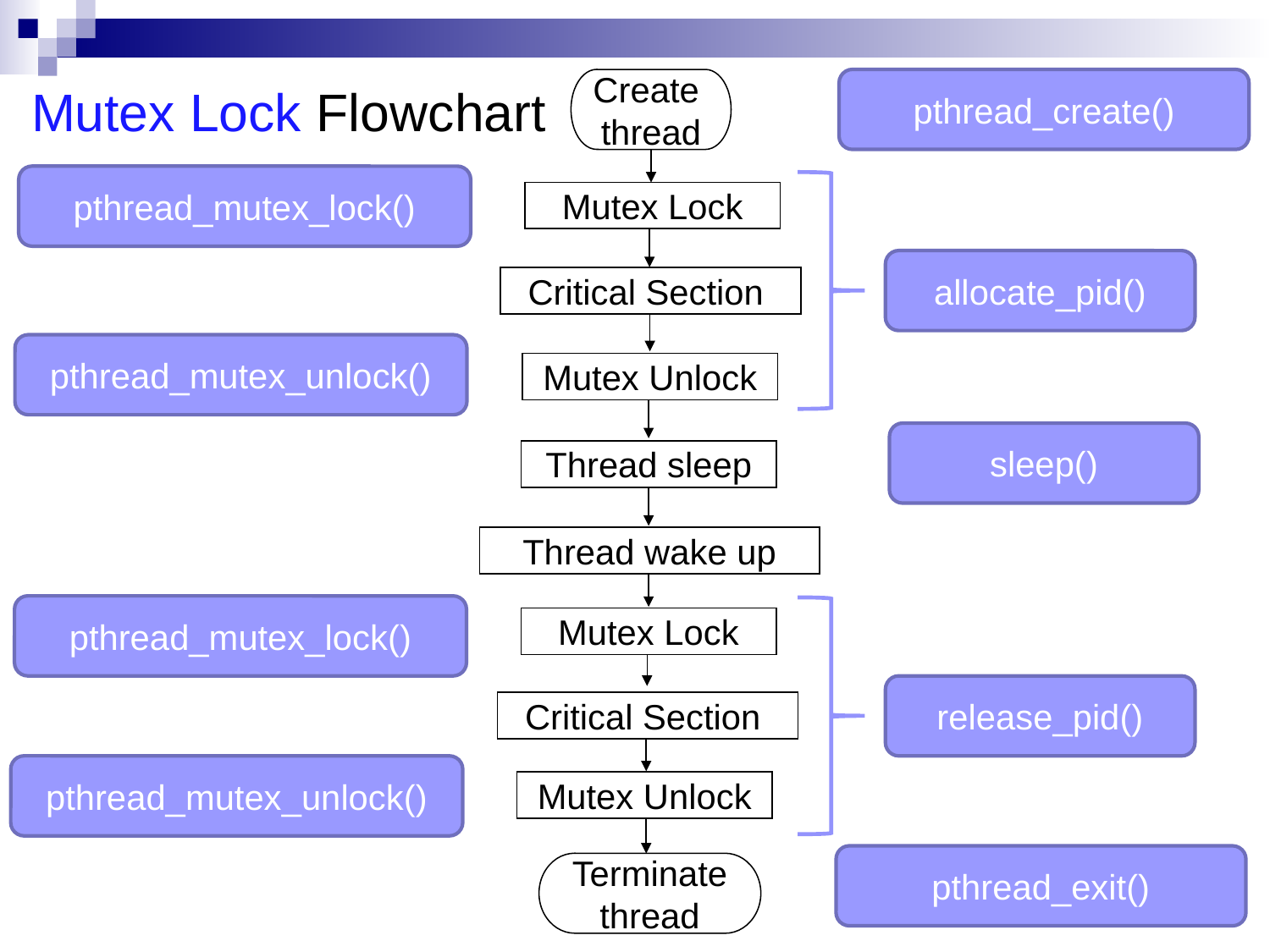

# Mutex Lock Flowchart
Create
thread
pthread_create()
pthread_mutex_lock()

Mutex Lock
allocate_pid()
Critical Section
pthread_mutex_unlock()
Mutex Unlock
sleep()
Thread sleep
Thread wake up
pthread_mutex_lock()

Mutex Lock
release_pid()
Critical Section
pthread_mutex_unlock()
Mutex Unlock
pthread_exit()
Terminate
thread